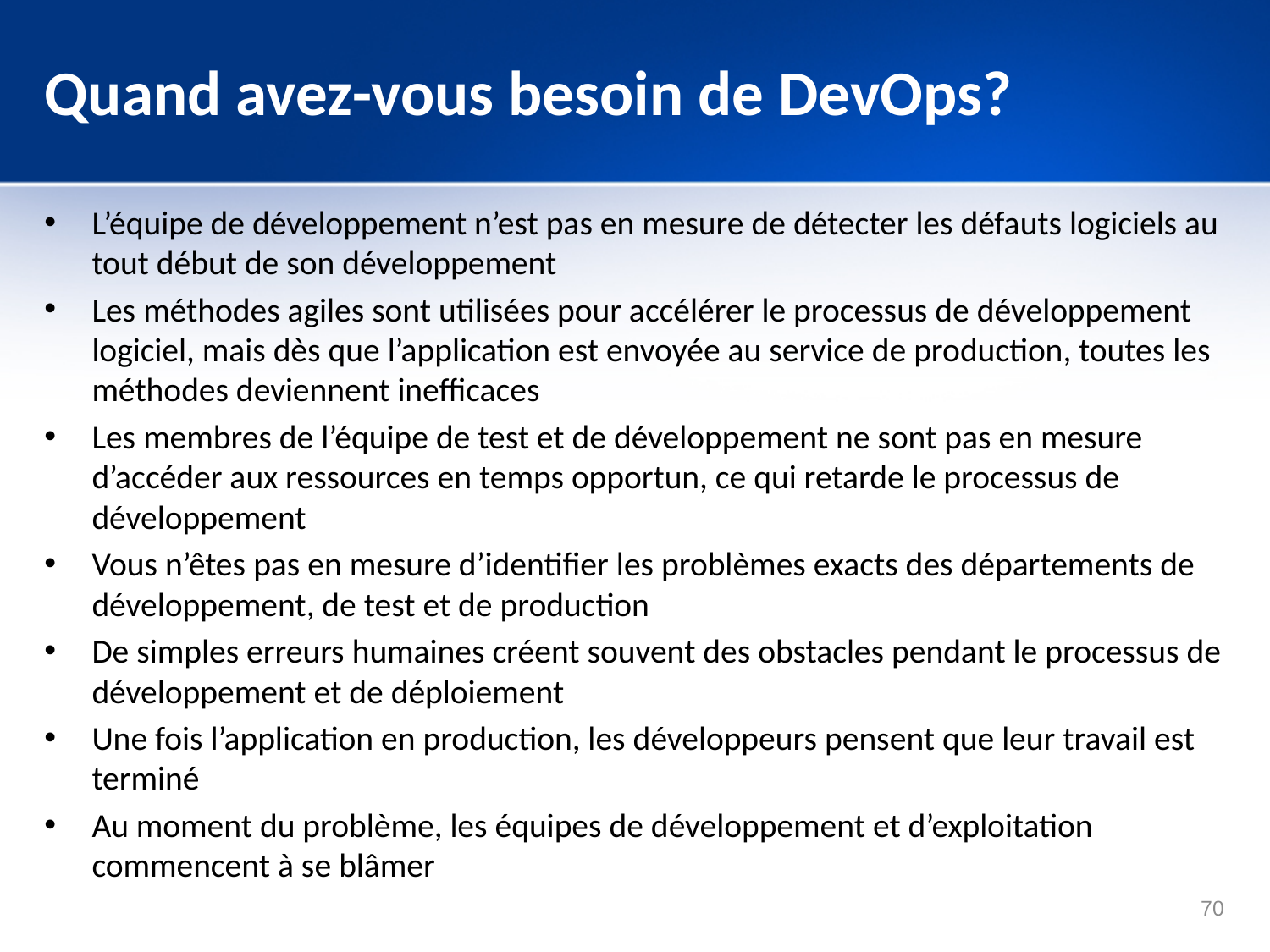

# Quand avez-vous besoin de DevOps?
L’équipe de développement n’est pas en mesure de détecter les défauts logiciels au tout début de son développement
Les méthodes agiles sont utilisées pour accélérer le processus de développement logiciel, mais dès que l’application est envoyée au service de production, toutes les méthodes deviennent inefficaces
Les membres de l’équipe de test et de développement ne sont pas en mesure d’accéder aux ressources en temps opportun, ce qui retarde le processus de développement
Vous n’êtes pas en mesure d’identifier les problèmes exacts des départements de développement, de test et de production
De simples erreurs humaines créent souvent des obstacles pendant le processus de développement et de déploiement
Une fois l’application en production, les développeurs pensent que leur travail est terminé
Au moment du problème, les équipes de développement et d’exploitation commencent à se blâmer
70